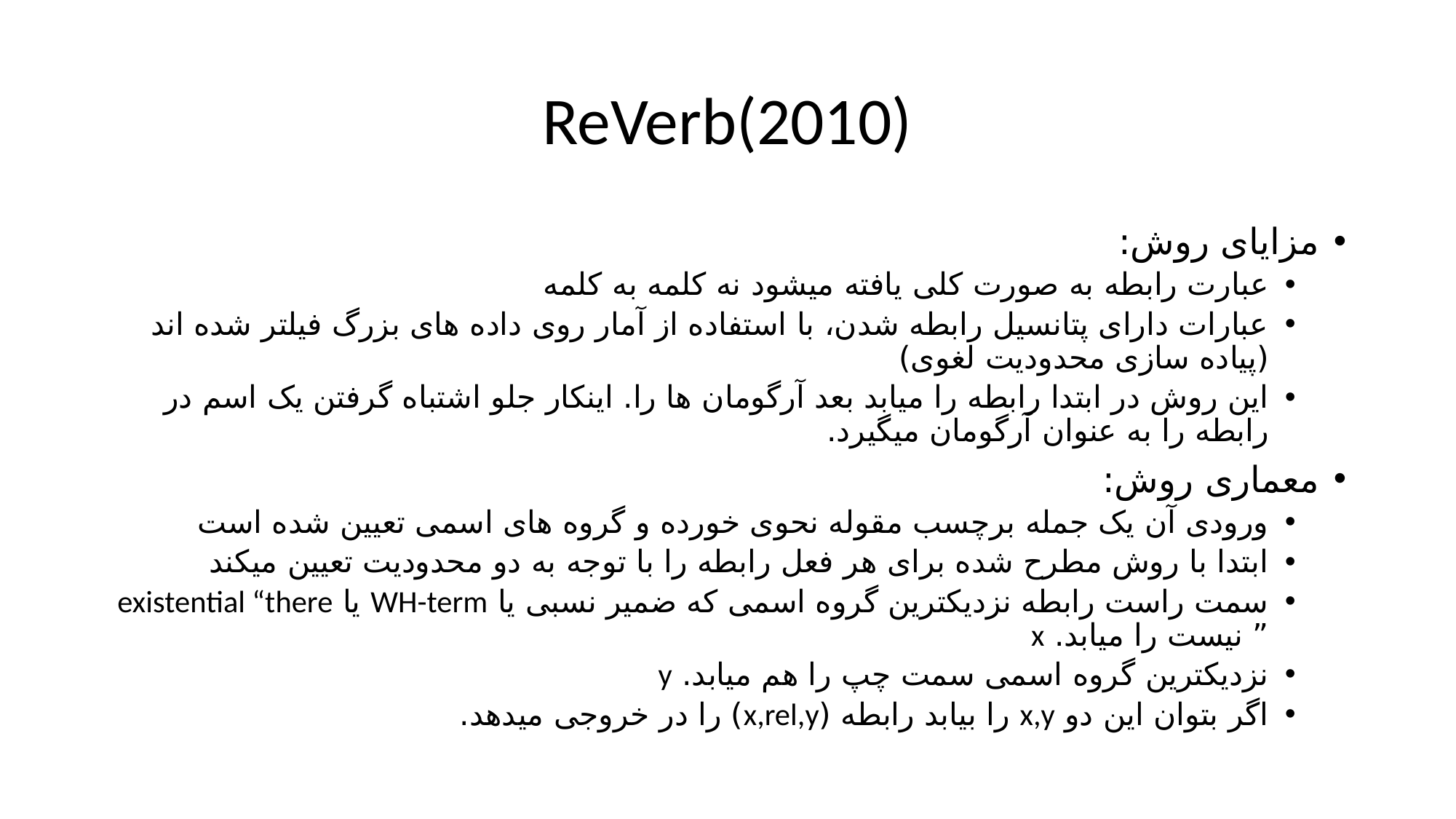

# ReVerb(2010)
مزایای روش:
عبارت رابطه به صورت کلی یافته میشود نه کلمه به کلمه
عبارات دارای پتانسیل رابطه شدن، با استفاده از آمار روی داده های بزرگ فیلتر شده اند (پیاده سازی محدودیت لغوی)
این روش در ابتدا رابطه را میابد بعد آرگومان ها را. اینکار جلو اشتباه گرفتن یک اسم در رابطه را به عنوان آرگومان میگیرد.
معماری روش:
ورودی آن یک جمله برچسب مقوله نحوی خورده و گروه های اسمی تعیین شده است
ابتدا با روش مطرح شده برای هر فعل رابطه را با توجه به دو محدودیت تعیین میکند
سمت راست رابطه نزدیکترین گروه اسمی که ضمیر نسبی یا WH-term یا existential “there ” نیست را میابد. x
نزدیکترین گروه اسمی سمت چپ را هم میابد. y
اگر بتوان این دو x,y را بیابد رابطه (x,rel,y) را در خروجی میدهد.